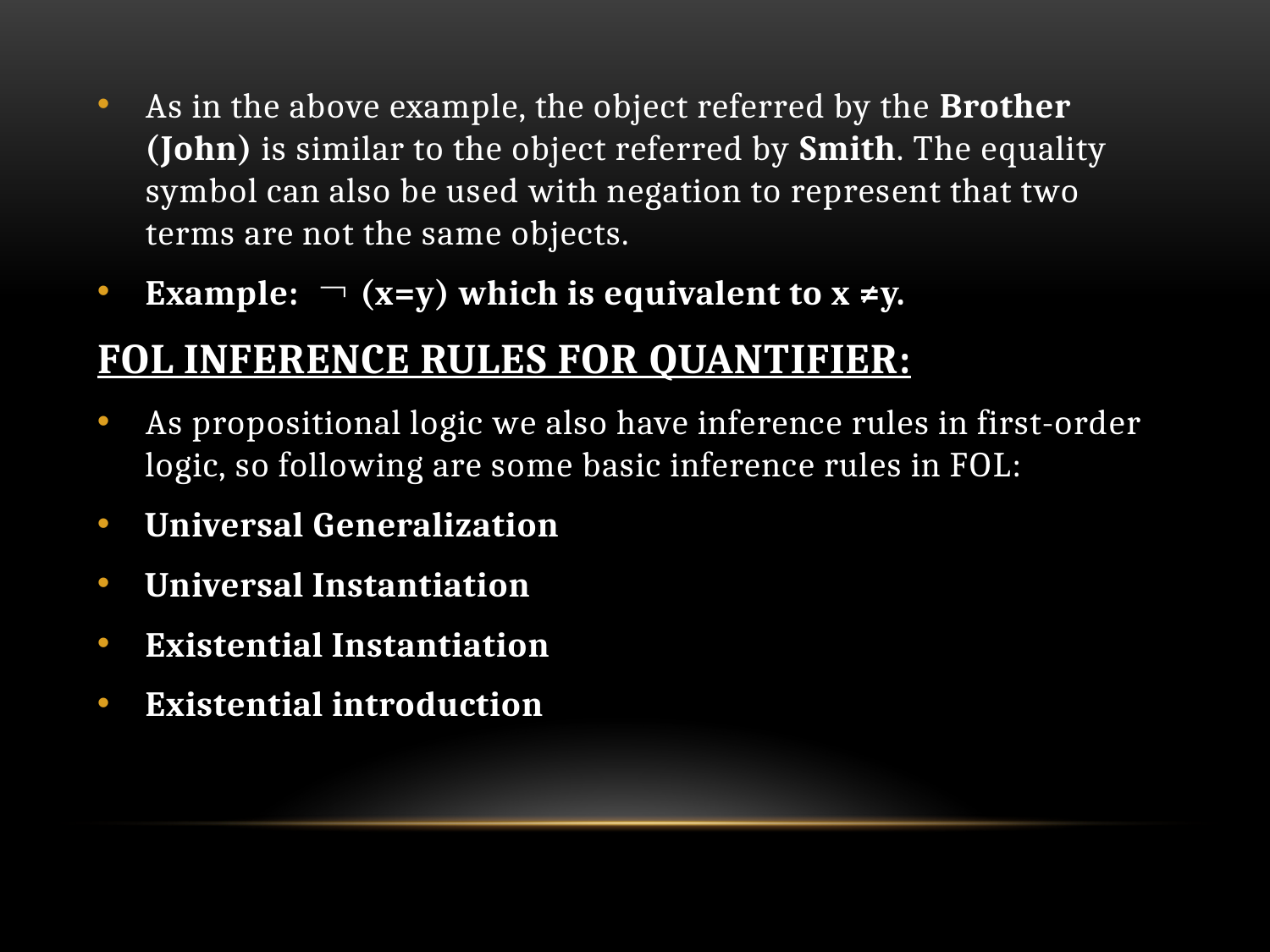

As in the above example, the object referred by the Brother (John) is similar to the object referred by Smith. The equality symbol can also be used with negation to represent that two terms are not the same objects.
Example: ￢(x=y) which is equivalent to x ≠y.
FOL INFERENCE RULES FOR QUANTIFIER:
As propositional logic we also have inference rules in first-order logic, so following are some basic inference rules in FOL:
Universal Generalization
Universal Instantiation
Existential Instantiation
Existential introduction